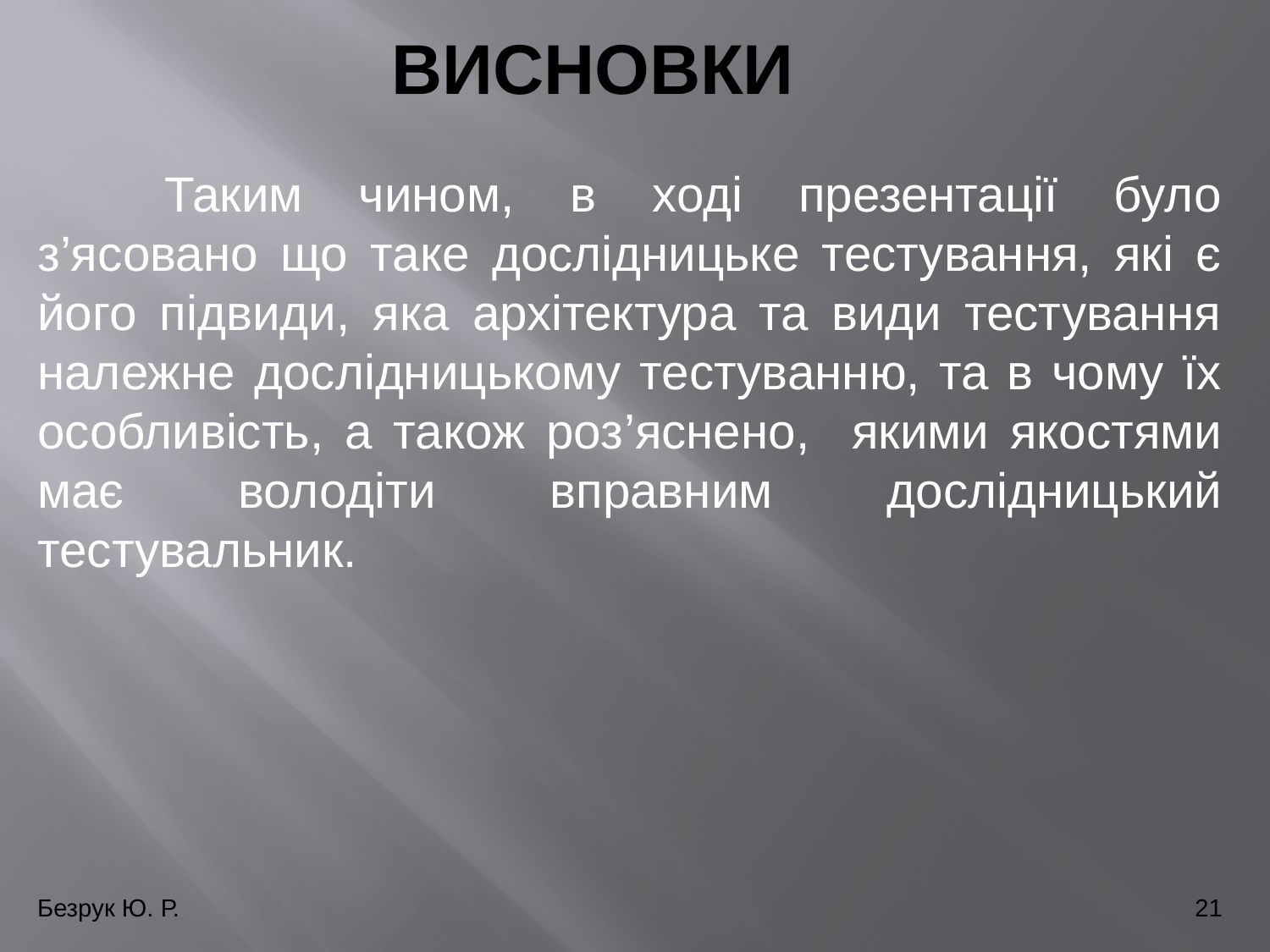

# Висновки
	Таким чином, в ході презентації було з’ясовано що таке дослідницьке тестування, які є його підвиди, яка архітектура та види тестування належне дослідницькому тестуванню, та в чому їх особливість, а також роз’яснено,  якими якостями має володіти вправним дослідницький тестувальник.

Безрук Ю. Р.
21